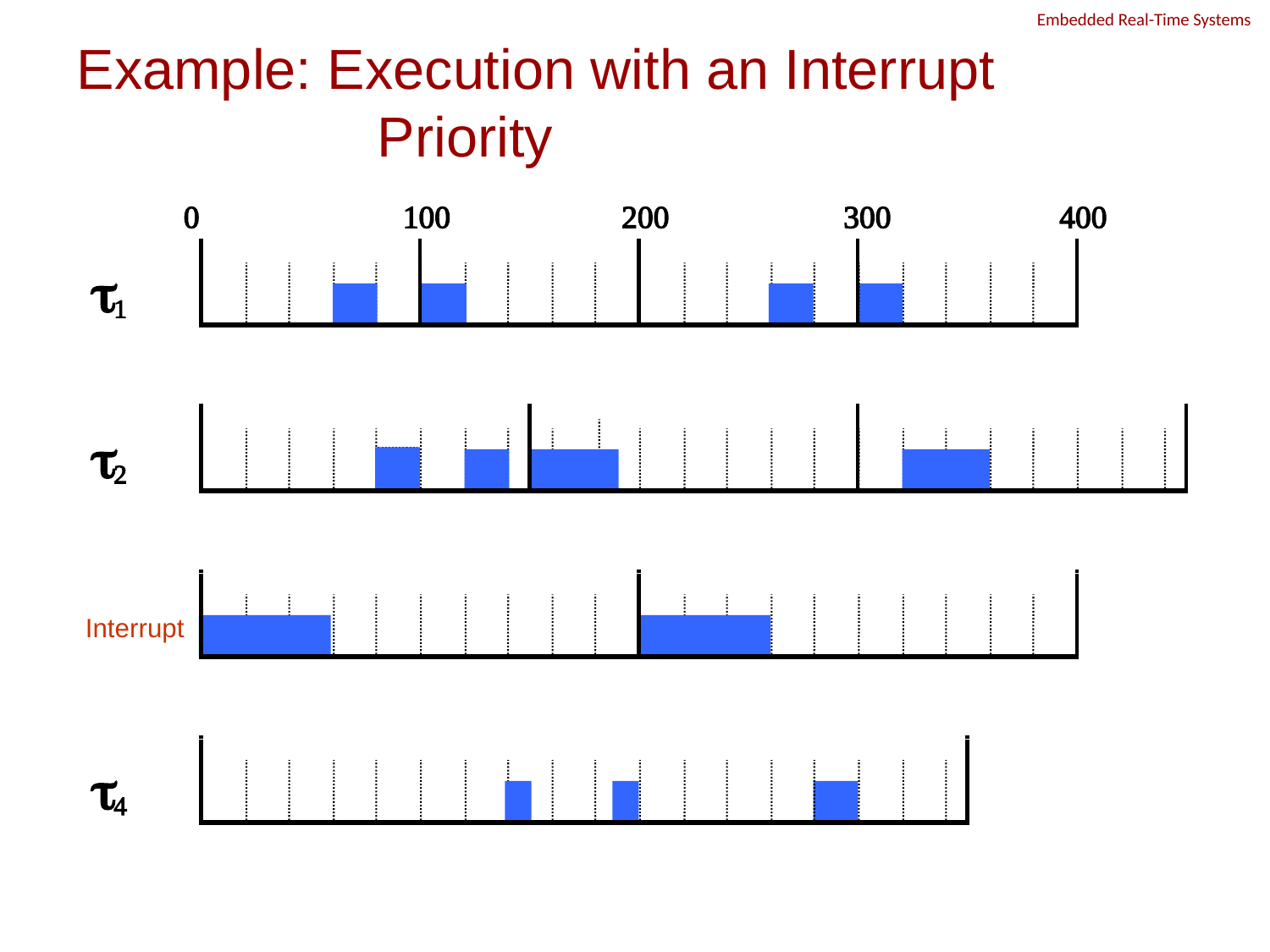

# Example: Execution with an Interrupt Priority
0
100
200
300
400

τ

1

τ

2

Interrupt

τ

4